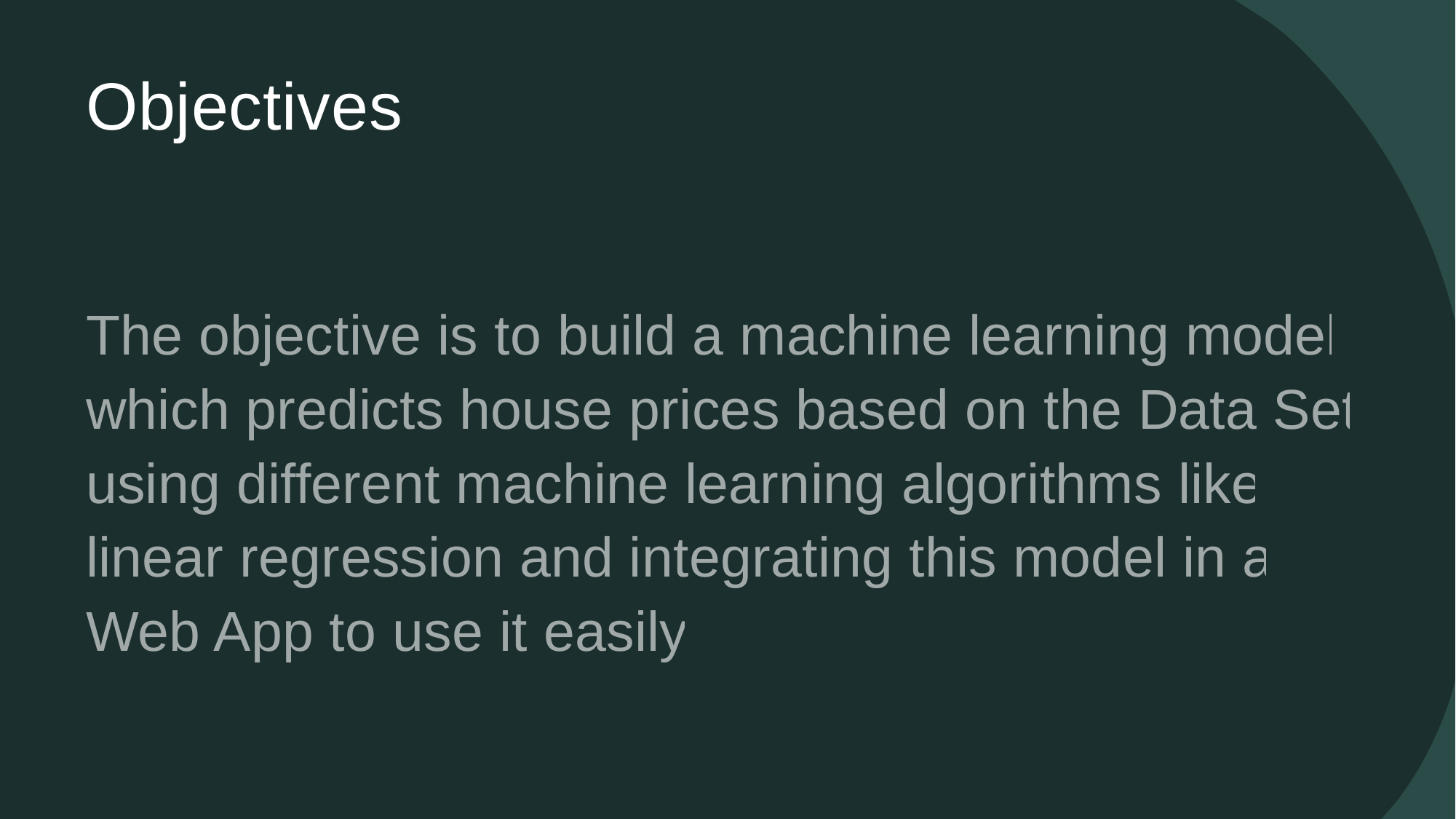

# Objectives
The objective is to build a machine learning model which predicts house prices based on the Data Set using different machine learning algorithms like linear regression and integrating this model in a Web App to use it easily